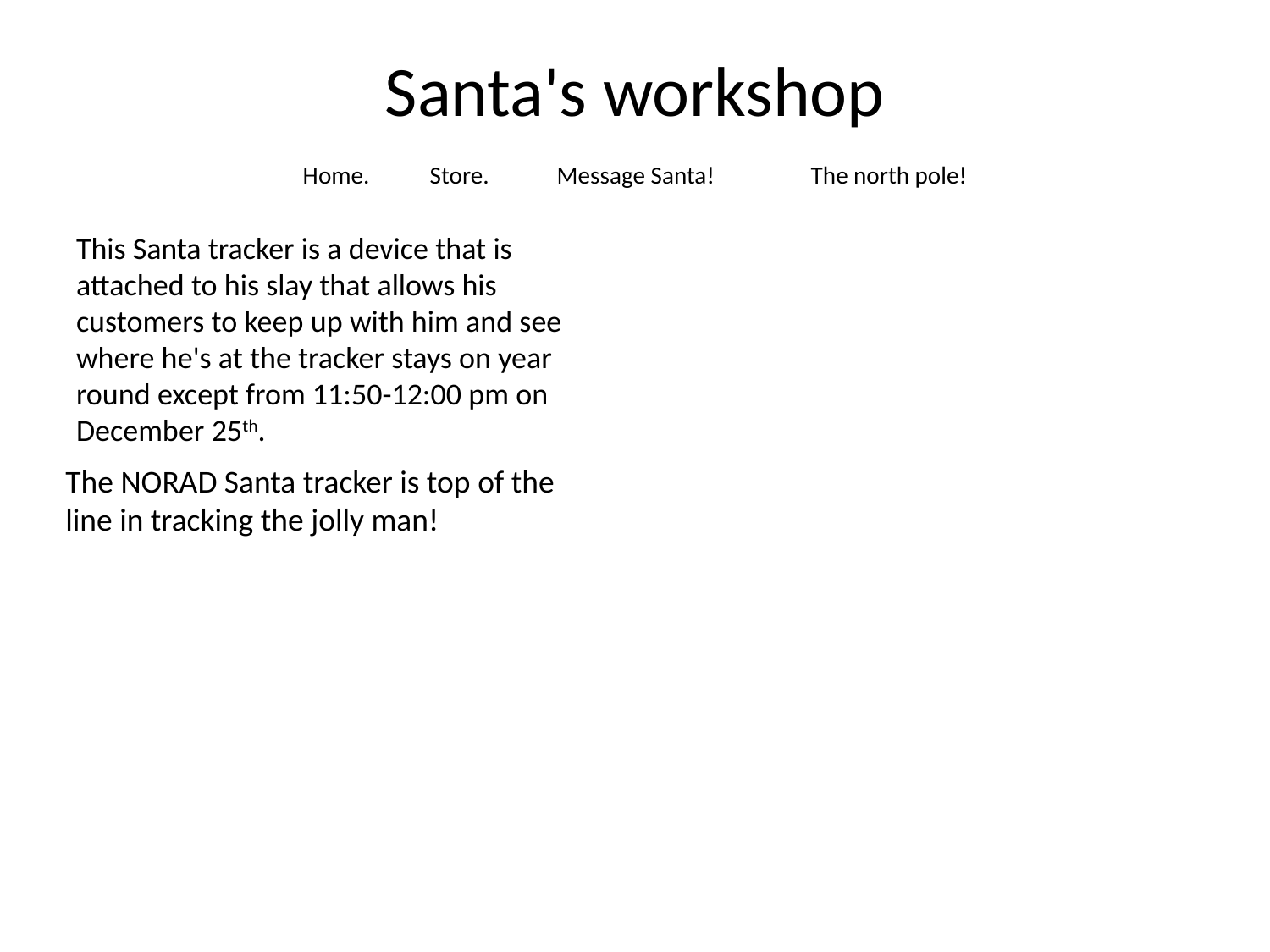

# Santa's workshop Home.	Store.	Message Santa! 	The north pole!
This Santa tracker is a device that is attached to his slay that allows his customers to keep up with him and see where he's at the tracker stays on year round except from 11:50-12:00 pm on December 25th.
The NORAD Santa tracker is top of the line in tracking the jolly man!